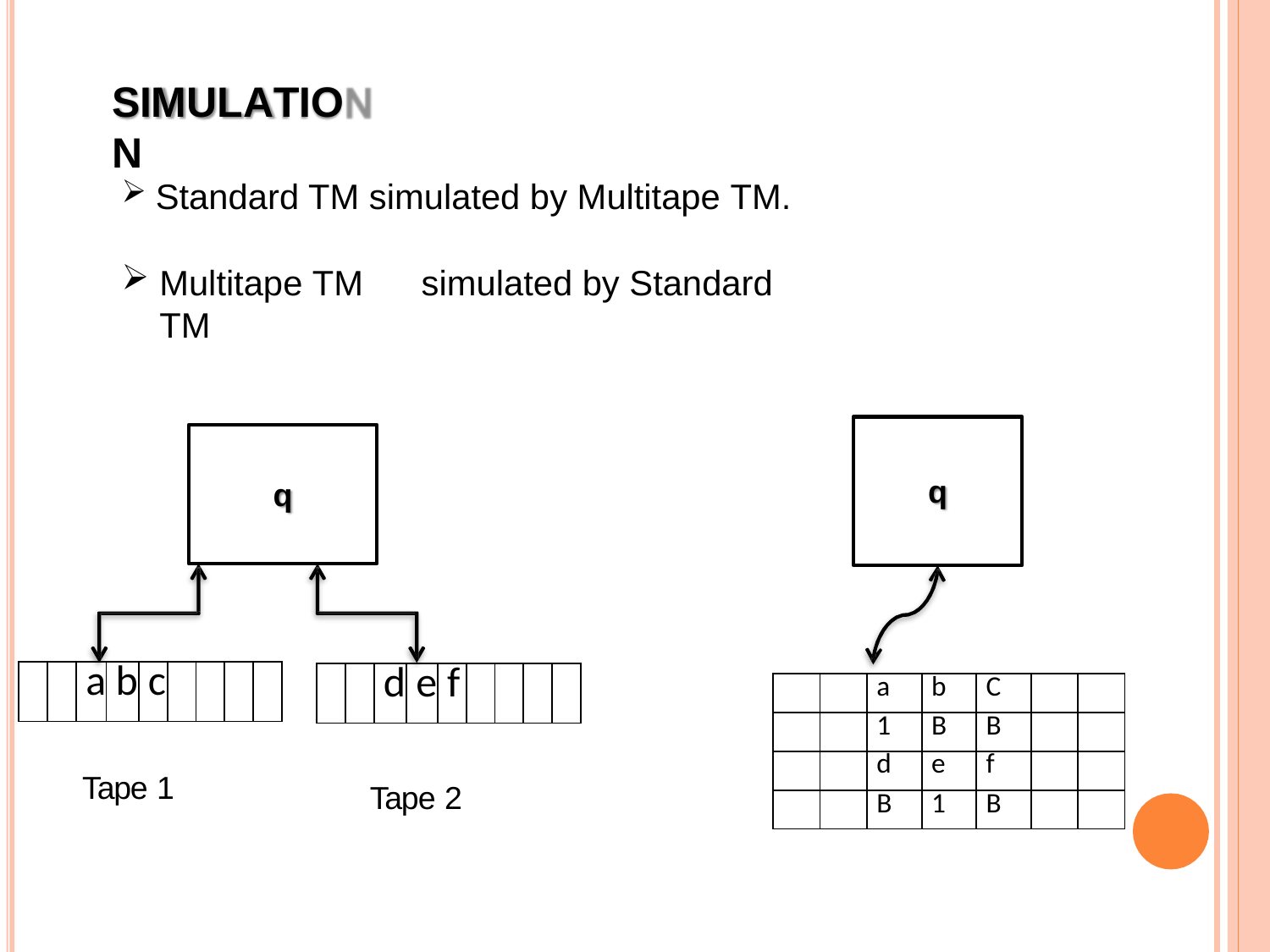

# SIMULATION

Standard TM simulated by Multitape TM.

Multitape TM	simulated by Standard TM

q
q

|  |  | a | b | c |  |  |  |  |
| --- | --- | --- | --- | --- | --- | --- | --- | --- |
|  |  | d | e | f |  |  |  |  |
| --- | --- | --- | --- | --- | --- | --- | --- | --- |
|  |  | a | b | C |  |  |
| --- | --- | --- | --- | --- | --- | --- |
|  |  | 1 | B | B |  |  |
|  |  | d | e | f |  |  |
|  |  | B | 1 | B |  |  |
Tape 1
Tape 2